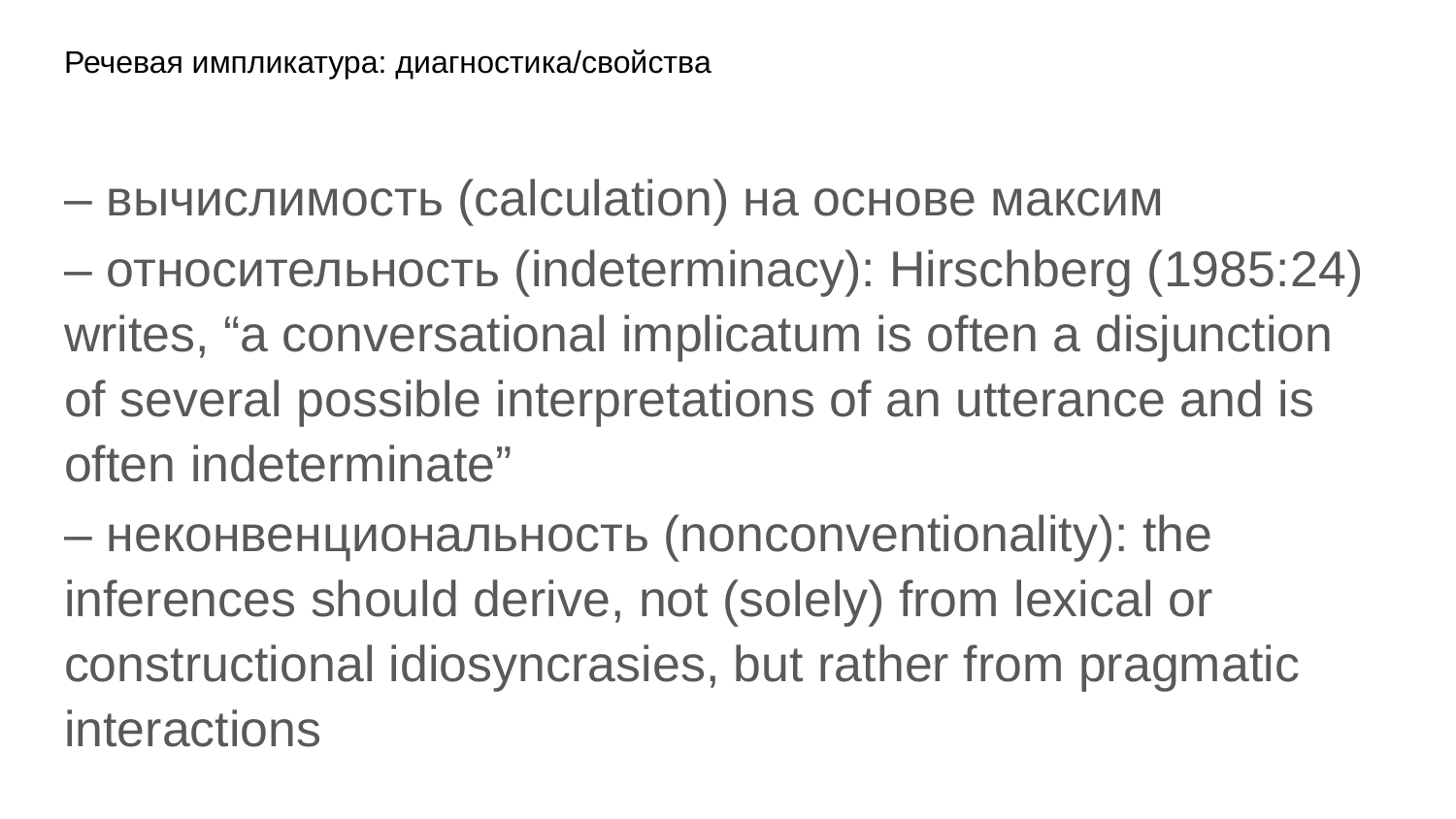

# Речевая импликатура: диагностика/свойства
– вычислимость (calculation) на основе максим
– относительность (indeterminacy): Hirschberg (1985:24) writes, “a conversational implicatum is often a disjunction of several possible interpretations of an utterance and is often indeterminate”
– неконвенциональность (nonconventionality): the inferences should derive, not (solely) from lexical or constructional idiosyncrasies, but rather from pragmatic interactions